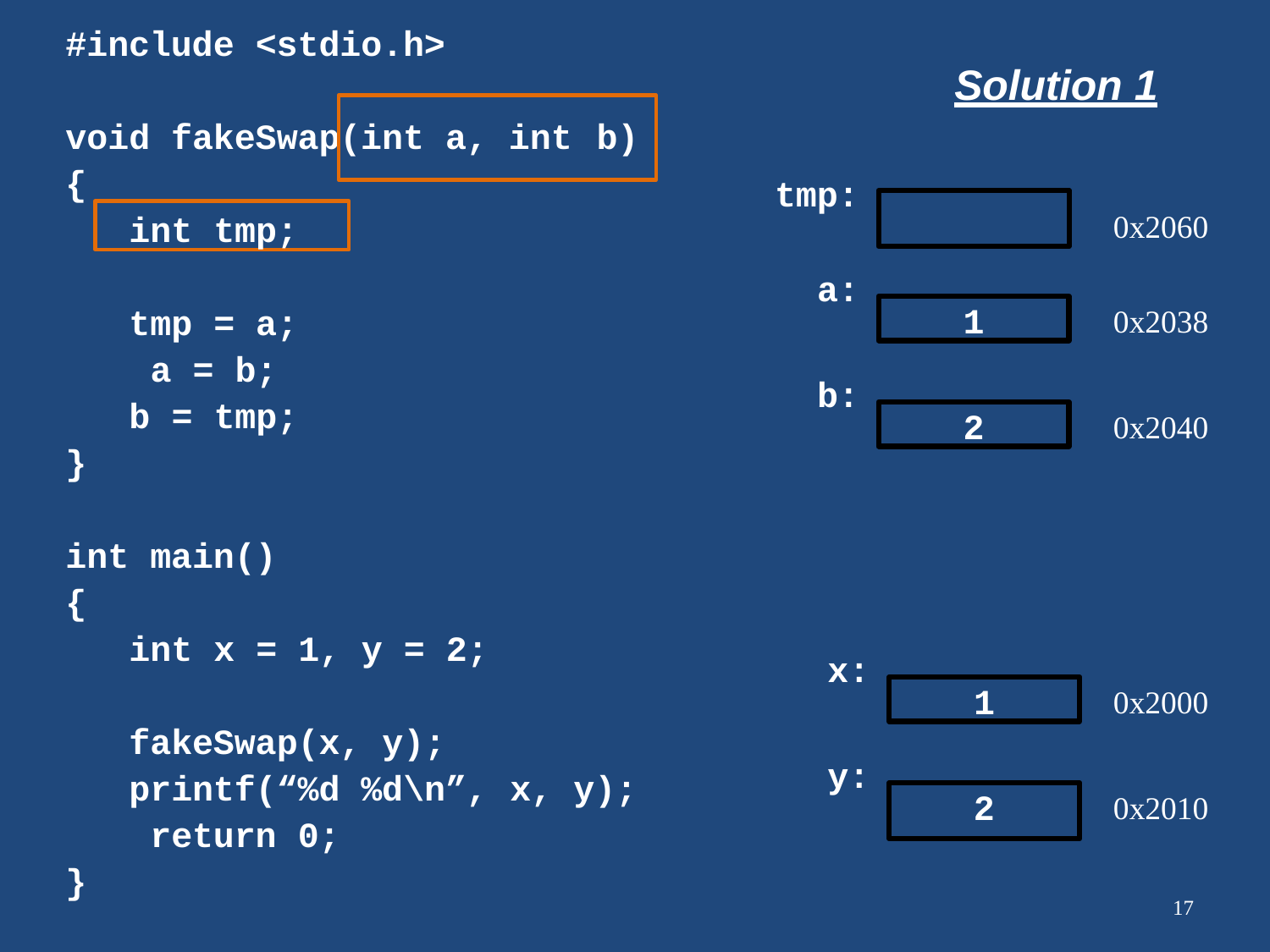

# #include <stdio.h>
Solution 1

void fakeSwap(int a, int	b)
{
tmp:

int tmp;
0x2060
a:
tmp = a;  a = b;
b = tmp;
1
0x2038
b:
2
0x2040
}
int main()
{
int x = 1, y = 2;
x:
1
0x2000
fakeSwap(x, y);
printf(“%d %d\n”,  return 0;
y:
x, y);

2
0x2010
}
17